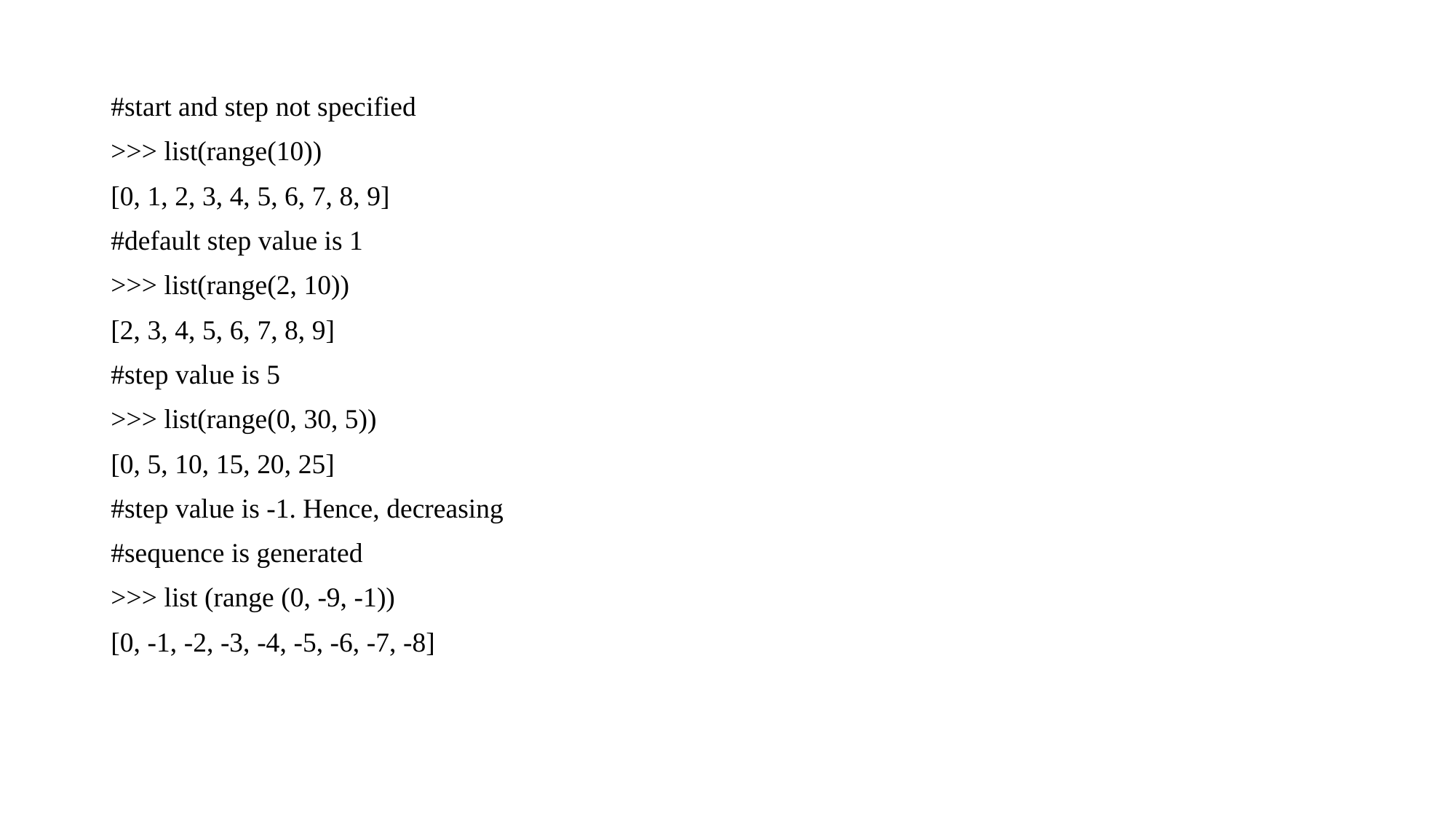

#start and step not specified
>>> list(range(10))
[0, 1, 2, 3, 4, 5, 6, 7, 8, 9]
#default step value is 1
>>> list(range(2, 10))
[2, 3, 4, 5, 6, 7, 8, 9]
#step value is 5
>>> list(range(0, 30, 5))
[0, 5, 10, 15, 20, 25]
#step value is -1. Hence, decreasing
#sequence is generated
>>> list (range (0, -9, -1))
[0, -1, -2, -3, -4, -5, -6, -7, -8]